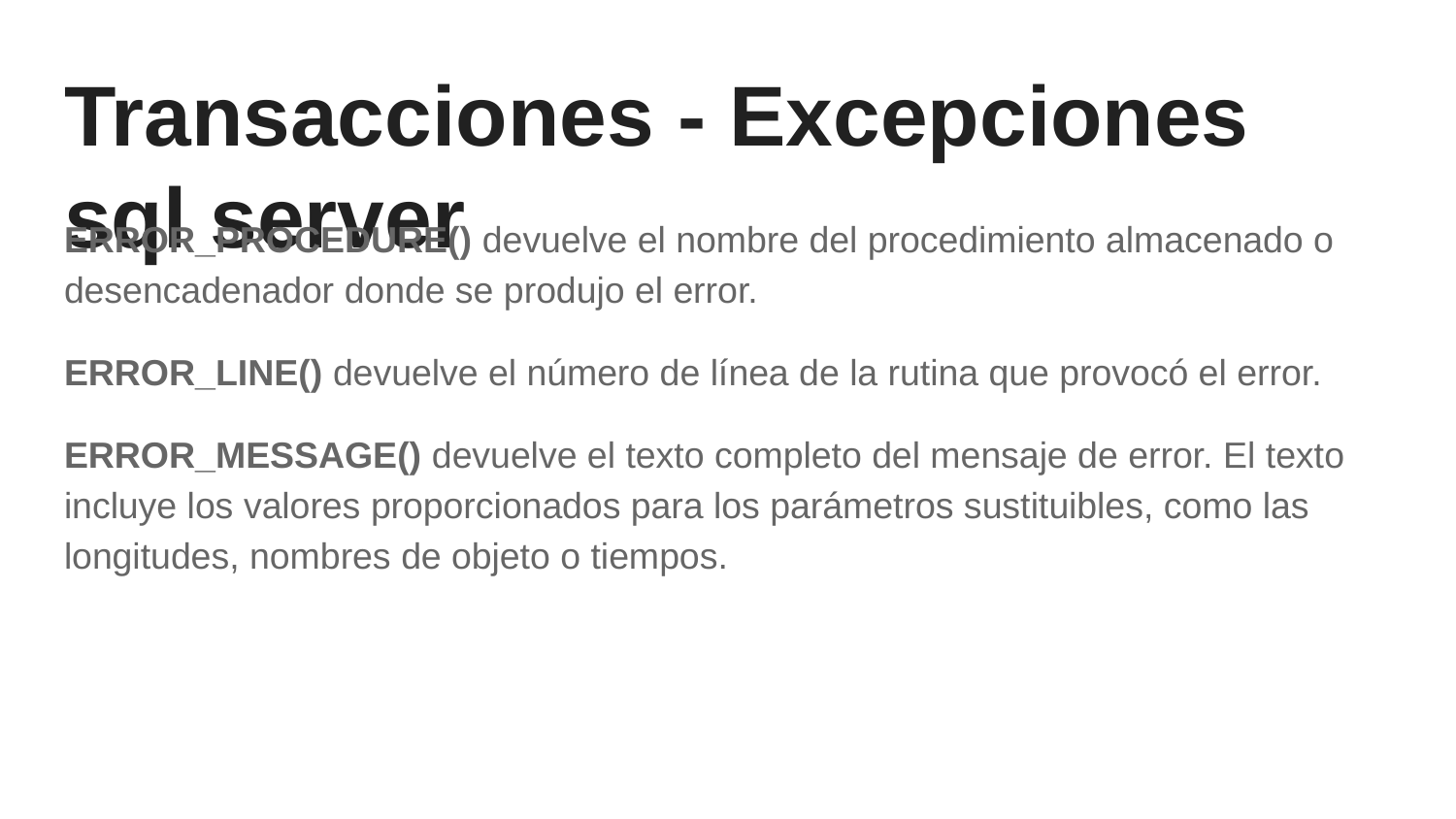

# Transacciones - Excepciones sql server
ERROR_PROCEDURE() devuelve el nombre del procedimiento almacenado o desencadenador donde se produjo el error.
ERROR_LINE() devuelve el número de línea de la rutina que provocó el error.
ERROR_MESSAGE() devuelve el texto completo del mensaje de error. El texto incluye los valores proporcionados para los parámetros sustituibles, como las longitudes, nombres de objeto o tiempos.